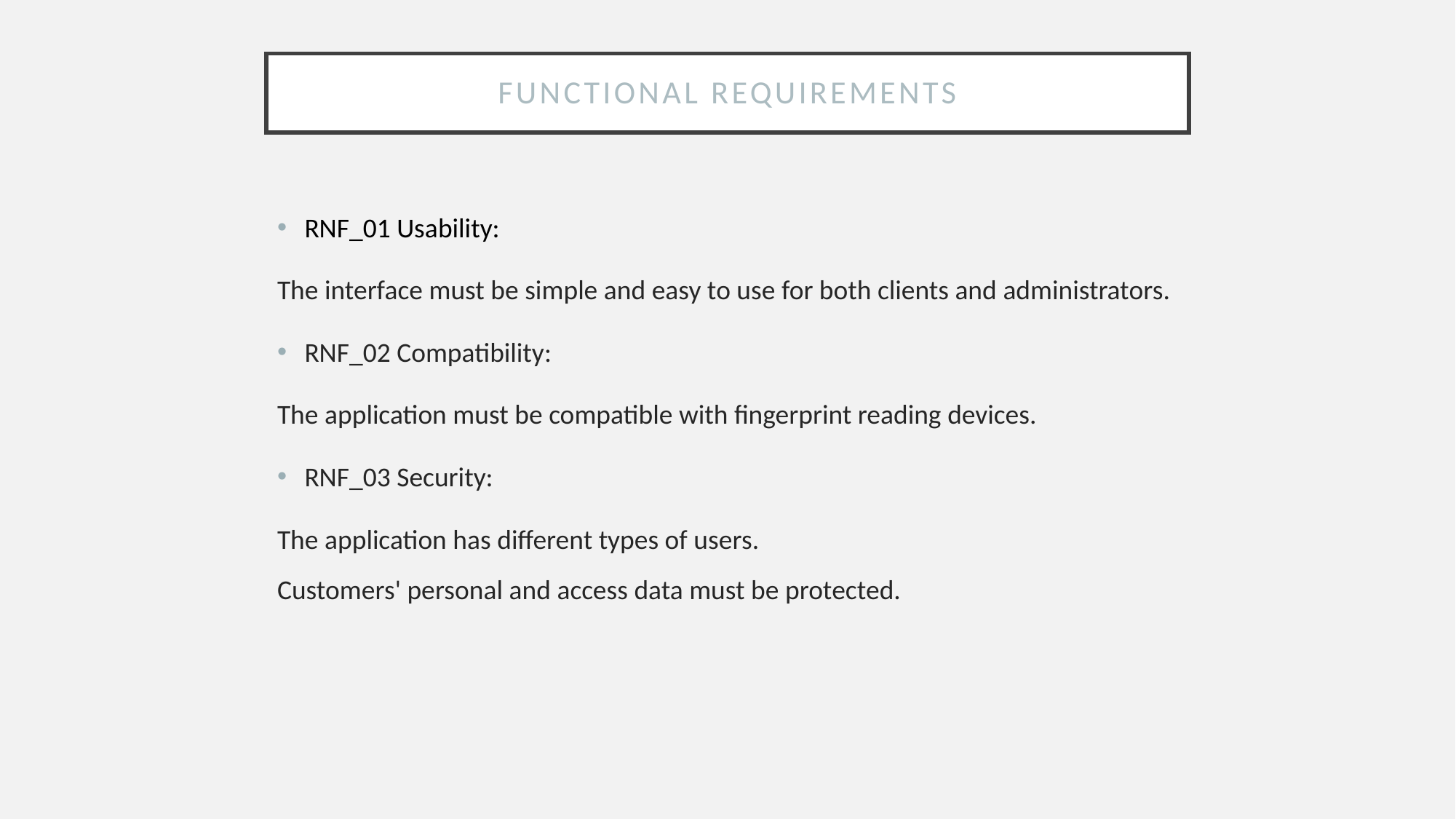

# FUNCTIONAL REQUIREMENTS
RNF_01 Usability:
The interface must be simple and easy to use for both clients and administrators.
RNF_02 Compatibility:
The application must be compatible with fingerprint reading devices.
RNF_03 Security:
The application has different types of users.
Customers' personal and access data must be protected.